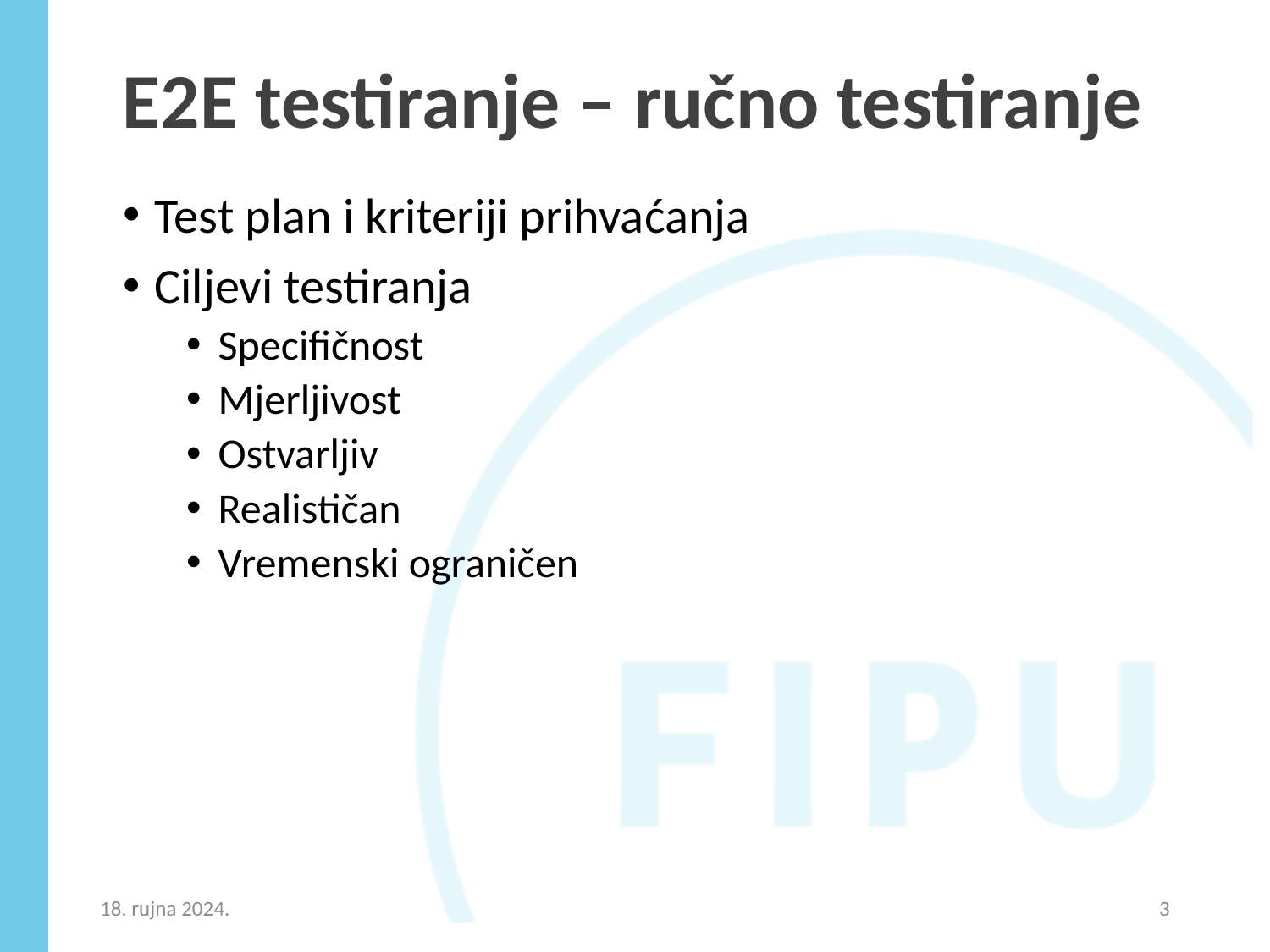

# E2E testiranje – ručno testiranje
Test plan i kriteriji prihvaćanja
Ciljevi testiranja
Specifičnost
Mjerljivost
Ostvarljiv
Realističan
Vremenski ograničen

18. rujna 2024.
3